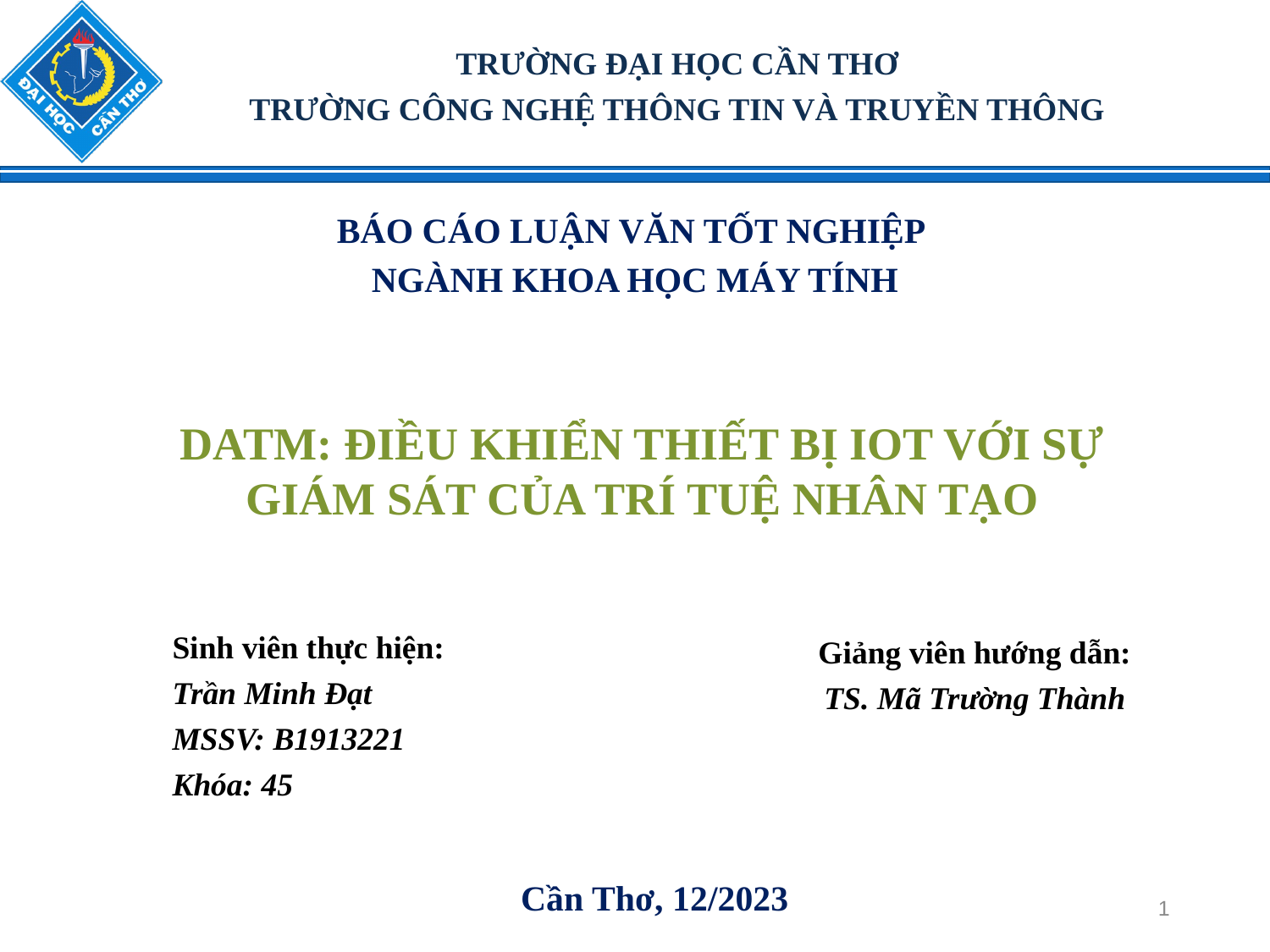

# TRƯỜNG ĐẠI HỌC CẦN THƠ TRƯỜNG CÔNG NGHỆ THÔNG TIN VÀ TRUYỀN THÔNG
BÁO CÁO LUẬN VĂN TỐT NGHIỆP
NGÀNH KHOA HỌC MÁY TÍNH

DATM: ĐIỀU KHIỂN THIẾT BỊ IOT VỚI SỰ
GIÁM SÁT CỦA TRÍ TUỆ NHÂN TẠO

Sinh viên thực hiện:
Trần Minh Đạt
MSSV: B1913221
Khóa: 45
Giảng viên hướng dẫn:
TS. Mã Trường Thành

Cần Thơ, 12/2023
1